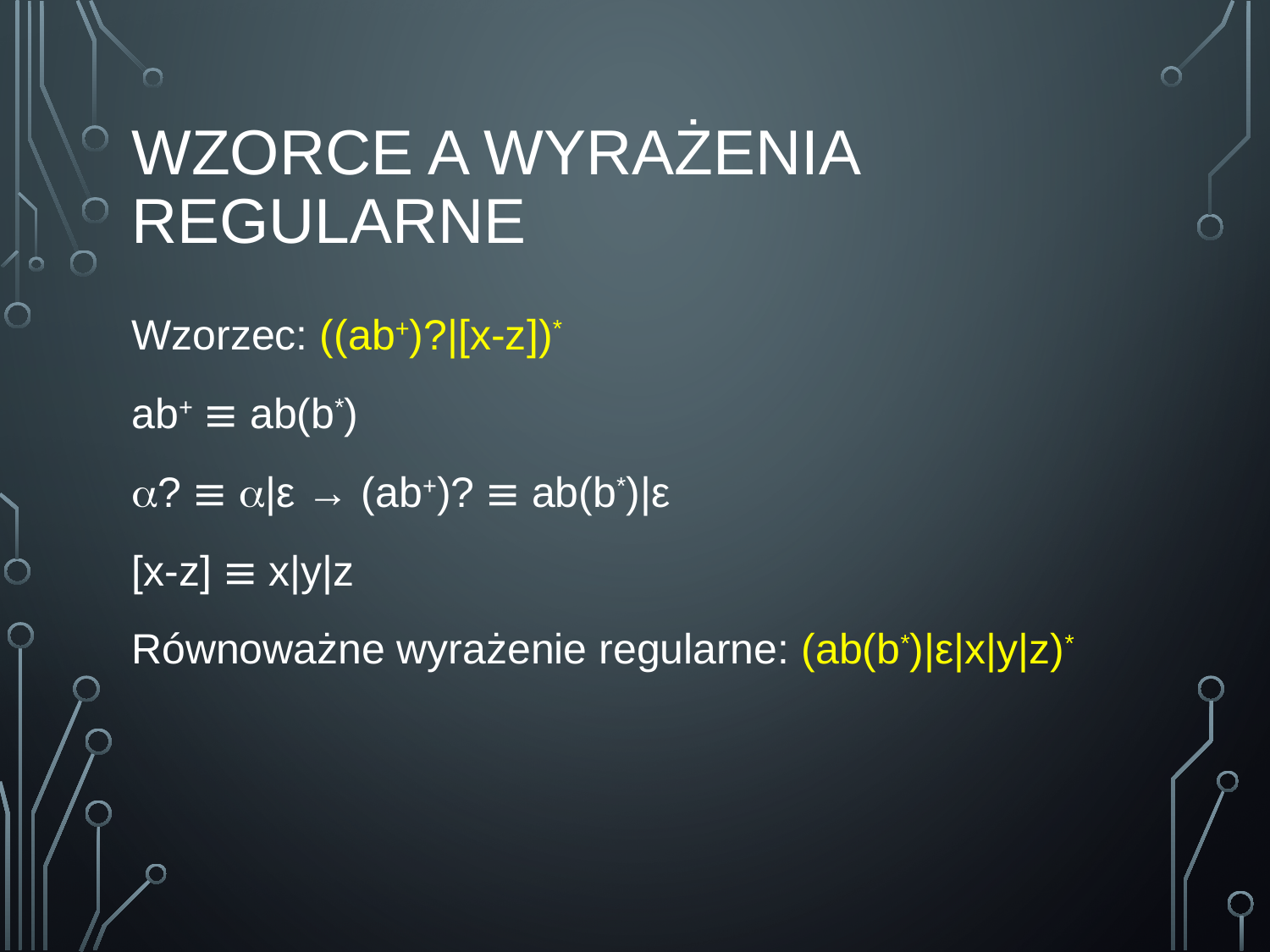

# Wzorce a wyrażenia regularne
Wzorzec: ((ab+)?|[x-z])*
ab+ ≡ ab(b*)
α? ≡ α|ε → (ab+)? ≡ ab(b*)|ε
[x-z] ≡ x|y|z
Równoważne wyrażenie regularne: (ab(b*)|ε|x|y|z)*